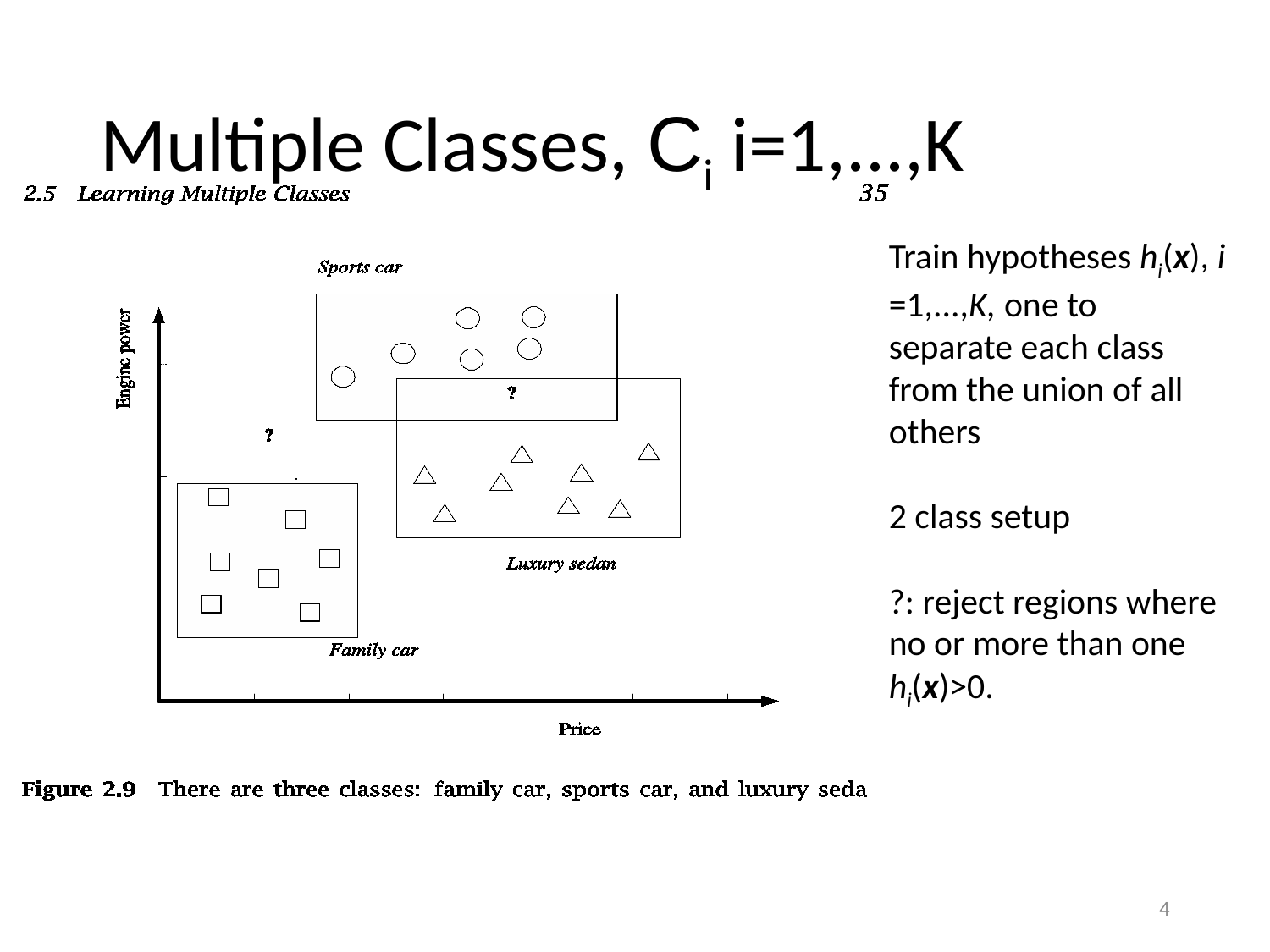

# Multiple Classes, Ci i=1,...,K

Train hypotheses hi(x), i =1,...,K, one to separate each class from the union of all others

2 class setup

?: reject regions where no or more than one hi(x)>0.
4